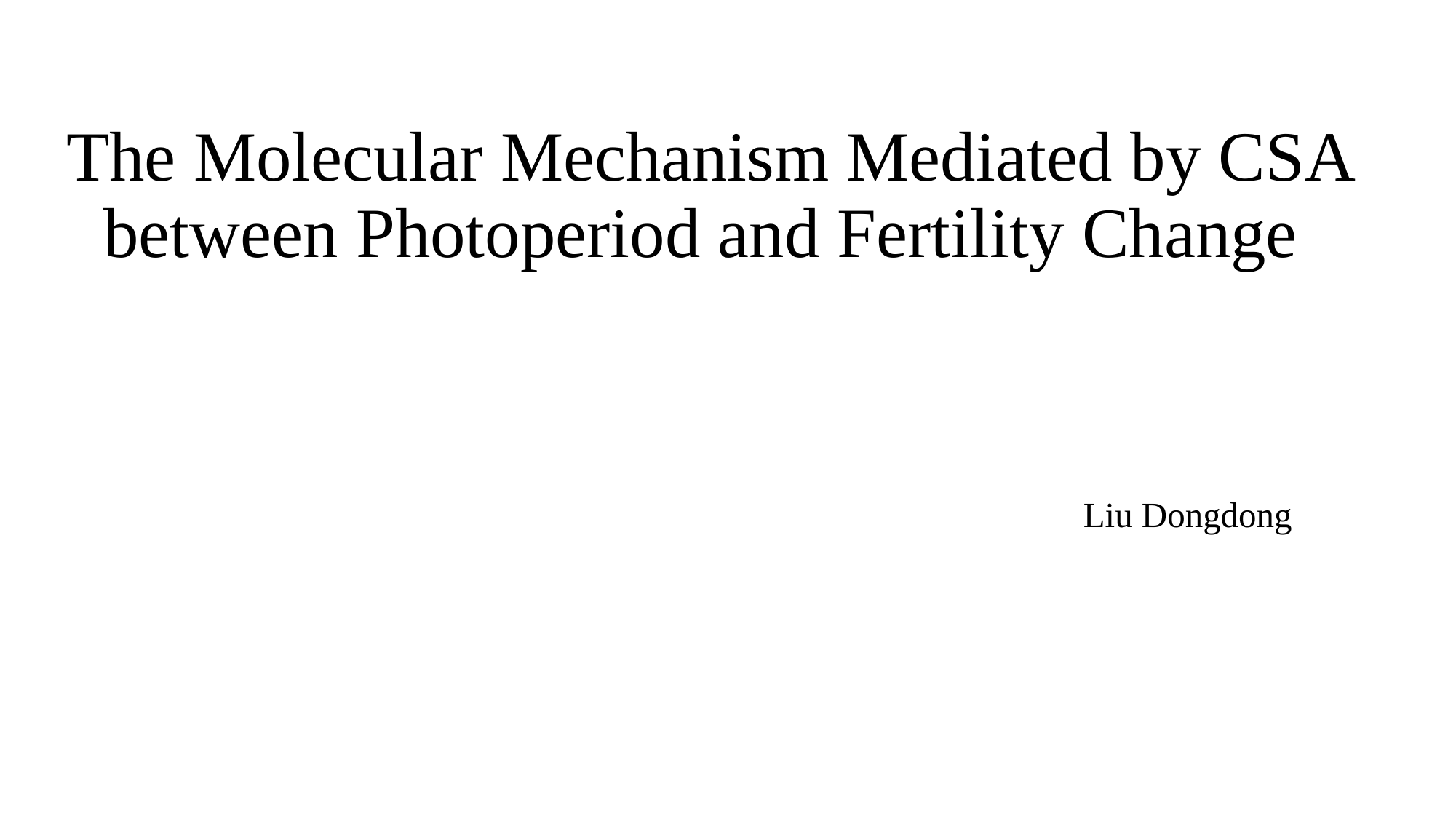

# The Molecular Mechanism Mediated by CSA between Photoperiod and Fertility Change
Liu Dongdong